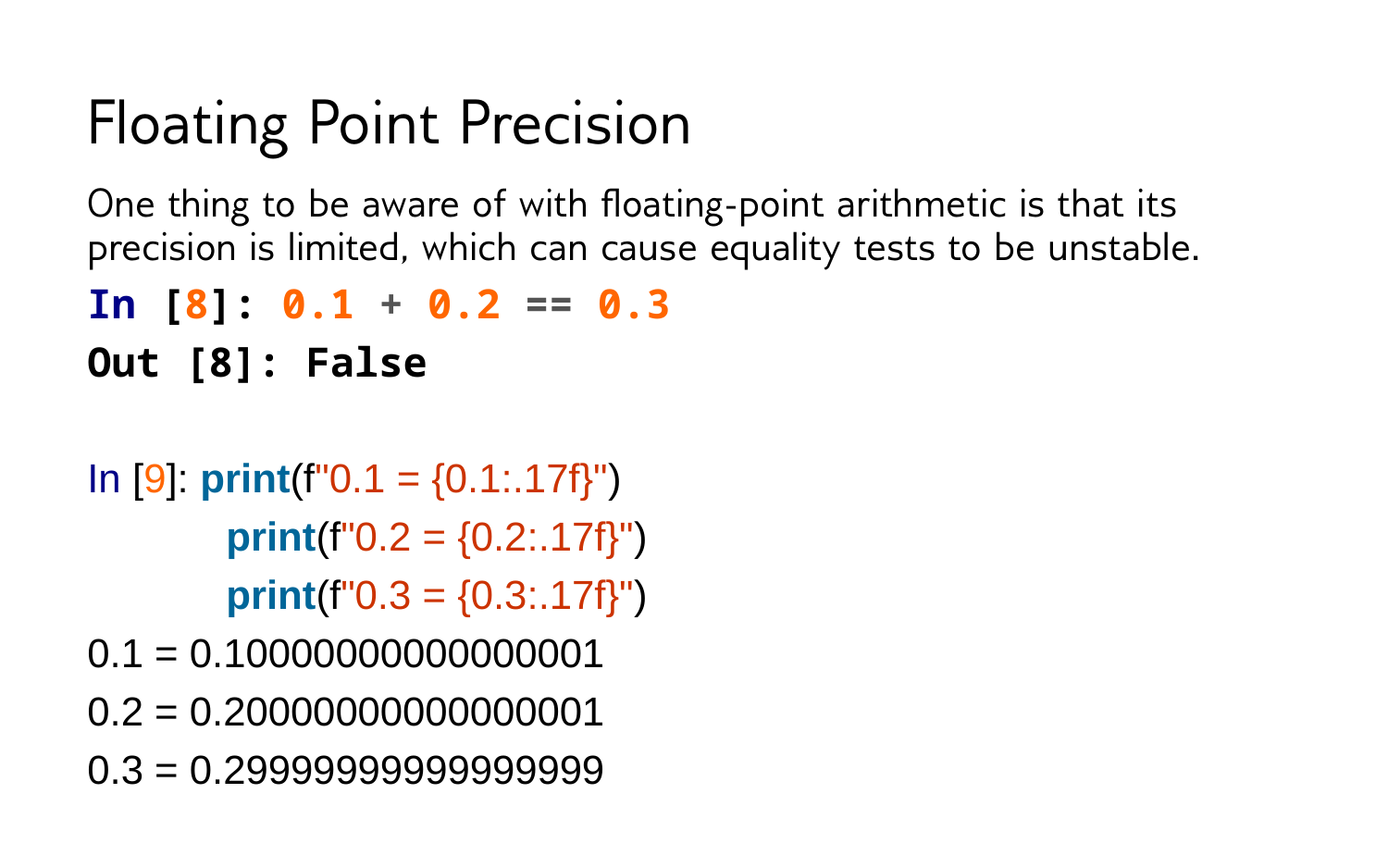

# Floating Point Precision
One thing to be aware of with floating-point arithmetic is that its precision is limited, which can cause equality tests to be unstable.
In [8]: 0.1 + 0.2 == 0.3
Out [8]: False

In [9]: print(f"0.1 = {0.1:.17f}")
	print(f"0.2 = {0.2:.17f}")
	print(f"0.3 = {0.3:.17f}")
0.1 = 0.10000000000000001
0.2 = 0.20000000000000001
0.3 = 0.29999999999999999